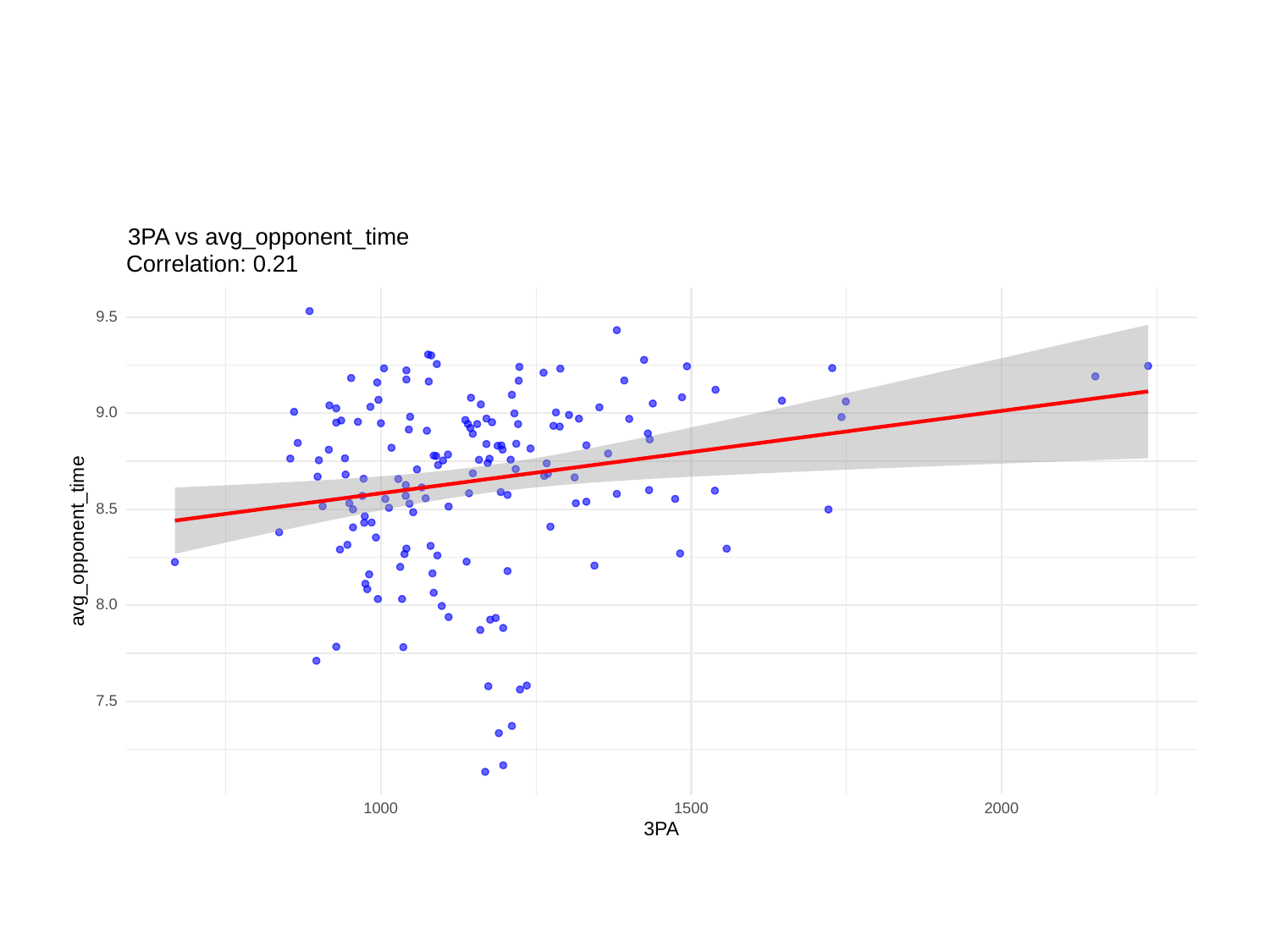

3PA vs avg_opponent_time
Correlation: 0.21

9.5

9.0

8.5

avg_opponent_time

8.0

7.5

1000
1500
2000
3PA